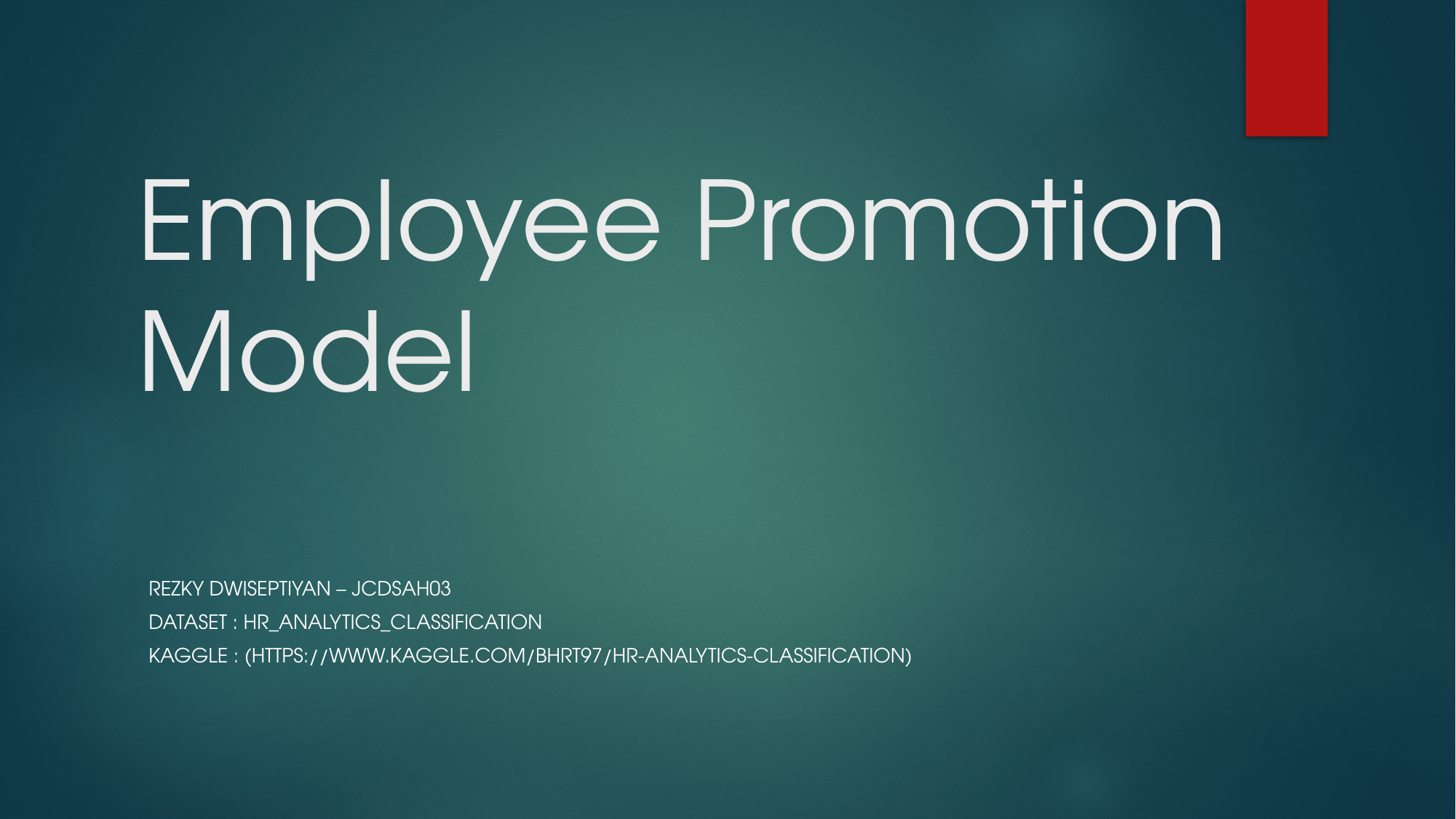

# Employee Promotion Model
Rezky Dwiseptiyan – jcdsah03
Dataset : HR_Analytics_Classification
Kaggle : (https://www.kaggle.com/bhrt97/hr-analytics-classification)